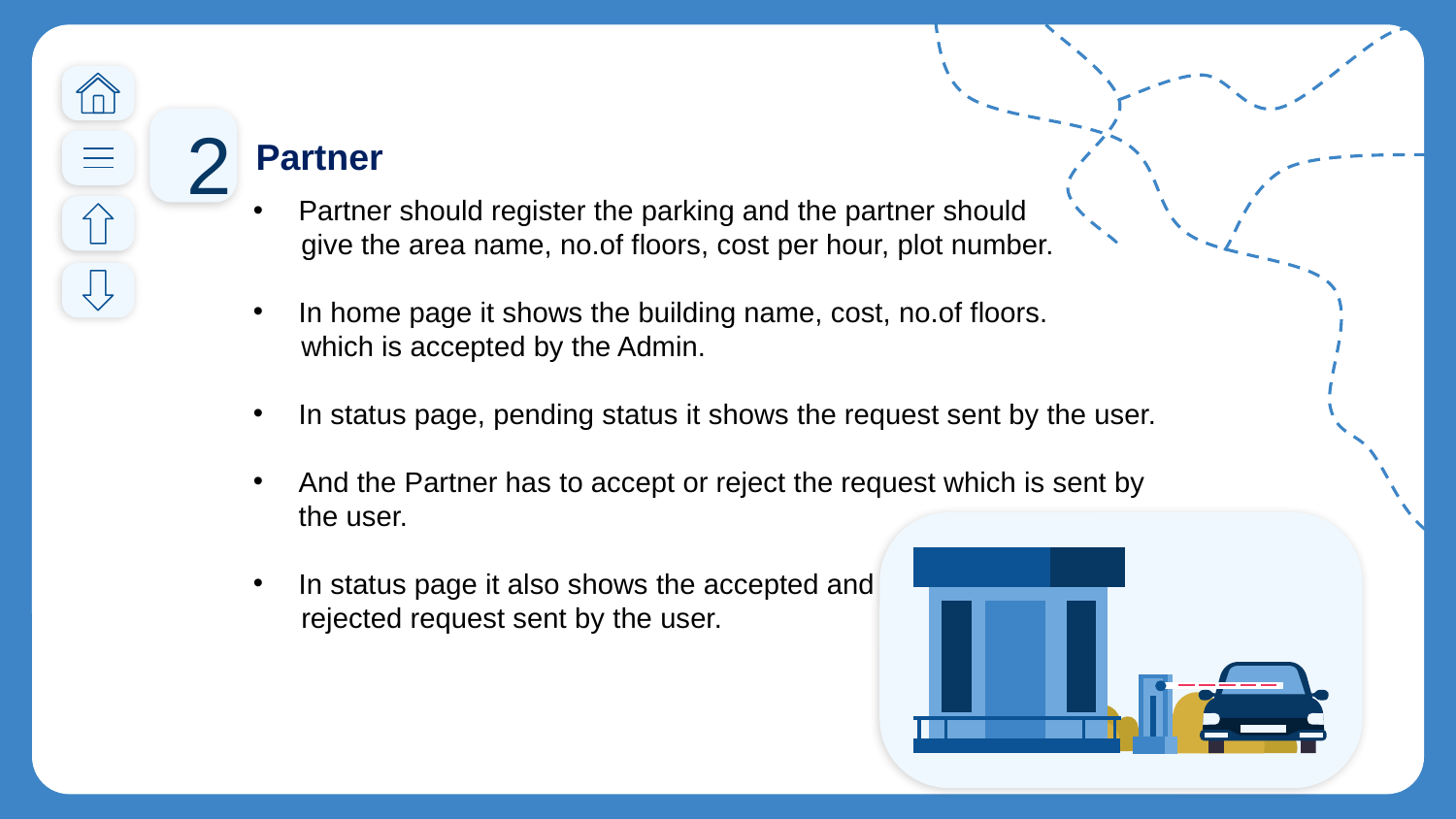

# 2

Partner

Partner should register the parking and the partner should
      give the area name, no.of floors, cost per hour, plot number.

In home page it shows the building name, cost, no.of floors.
      which is accepted by the Admin.

In status page, pending status it shows the request sent by the user.

And the Partner has to accept or reject the request which is sent by the user.

In status page it also shows the accepted and
      rejected request sent by the user.